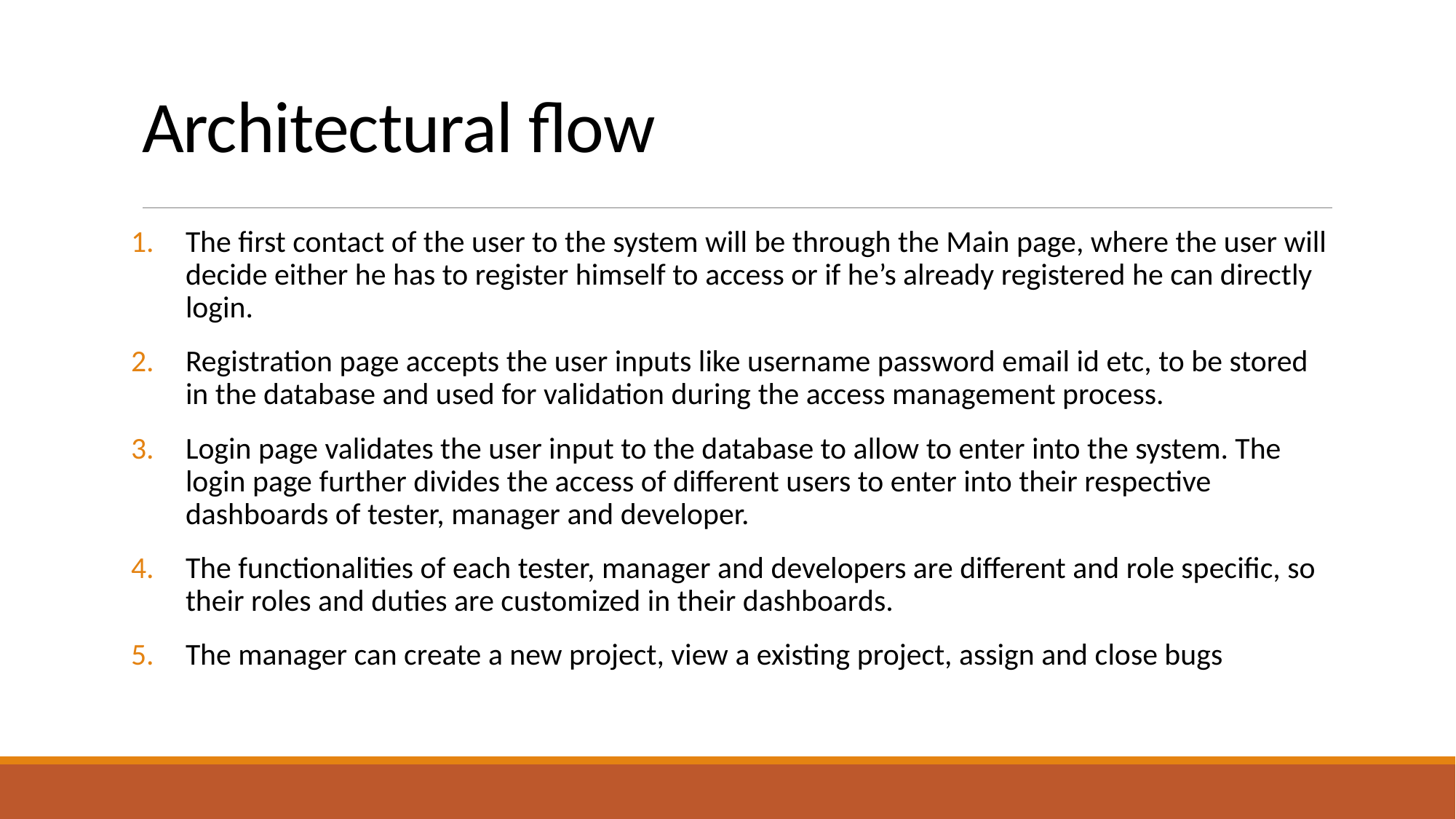

# Architectural flow
The first contact of the user to the system will be through the Main page, where the user will decide either he has to register himself to access or if he’s already registered he can directly login.
Registration page accepts the user inputs like username password email id etc, to be stored in the database and used for validation during the access management process.
Login page validates the user input to the database to allow to enter into the system. The login page further divides the access of different users to enter into their respective dashboards of tester, manager and developer.
The functionalities of each tester, manager and developers are different and role specific, so their roles and duties are customized in their dashboards.
The manager can create a new project, view a existing project, assign and close bugs